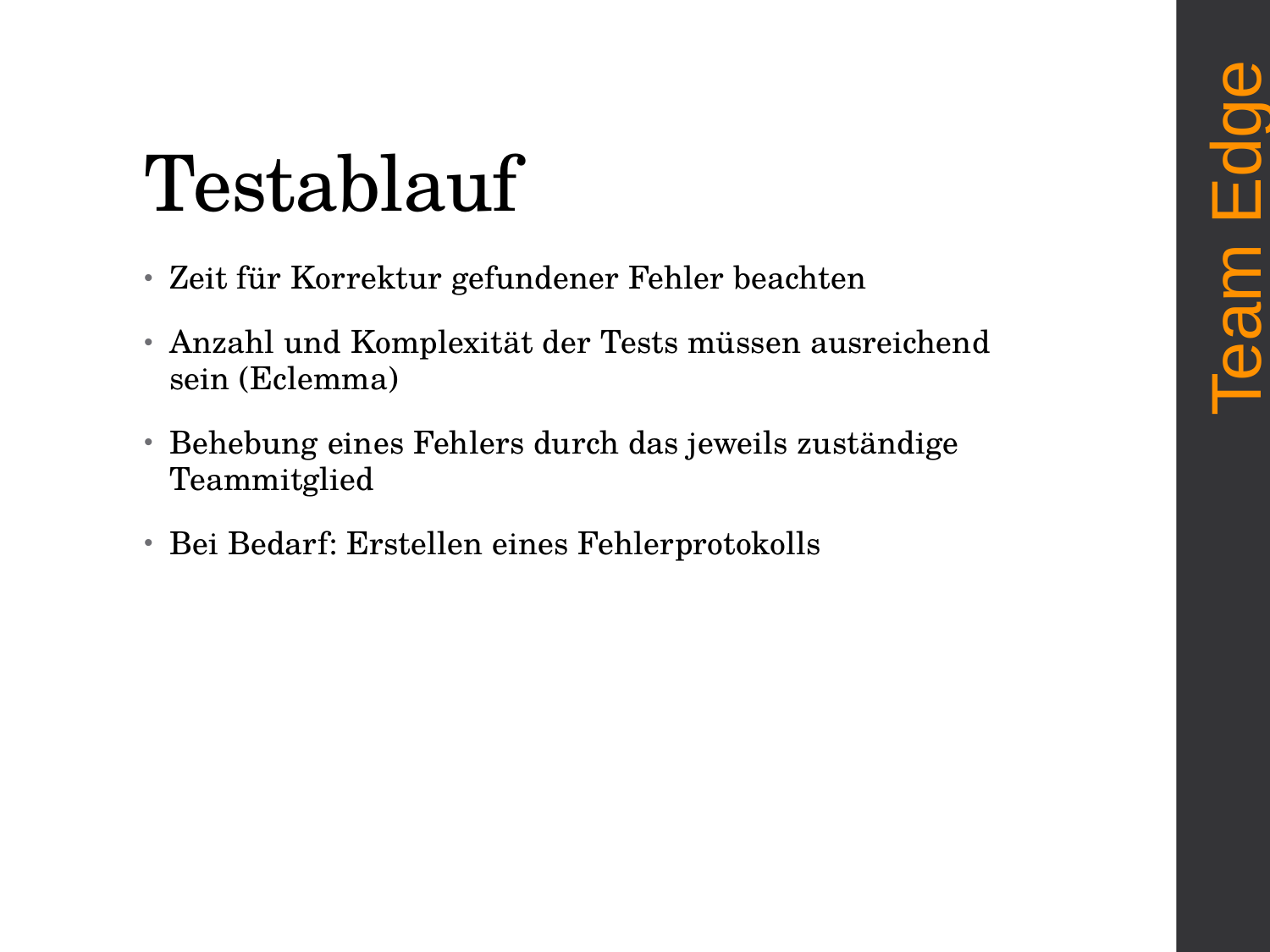

# Testablauf
Team Edge
Zeit für Korrektur gefundener Fehler beachten
Anzahl und Komplexität der Tests müssen ausreichend sein (Eclemma)
Behebung eines Fehlers durch das jeweils zuständige Teammitglied
Bei Bedarf: Erstellen eines Fehlerprotokolls